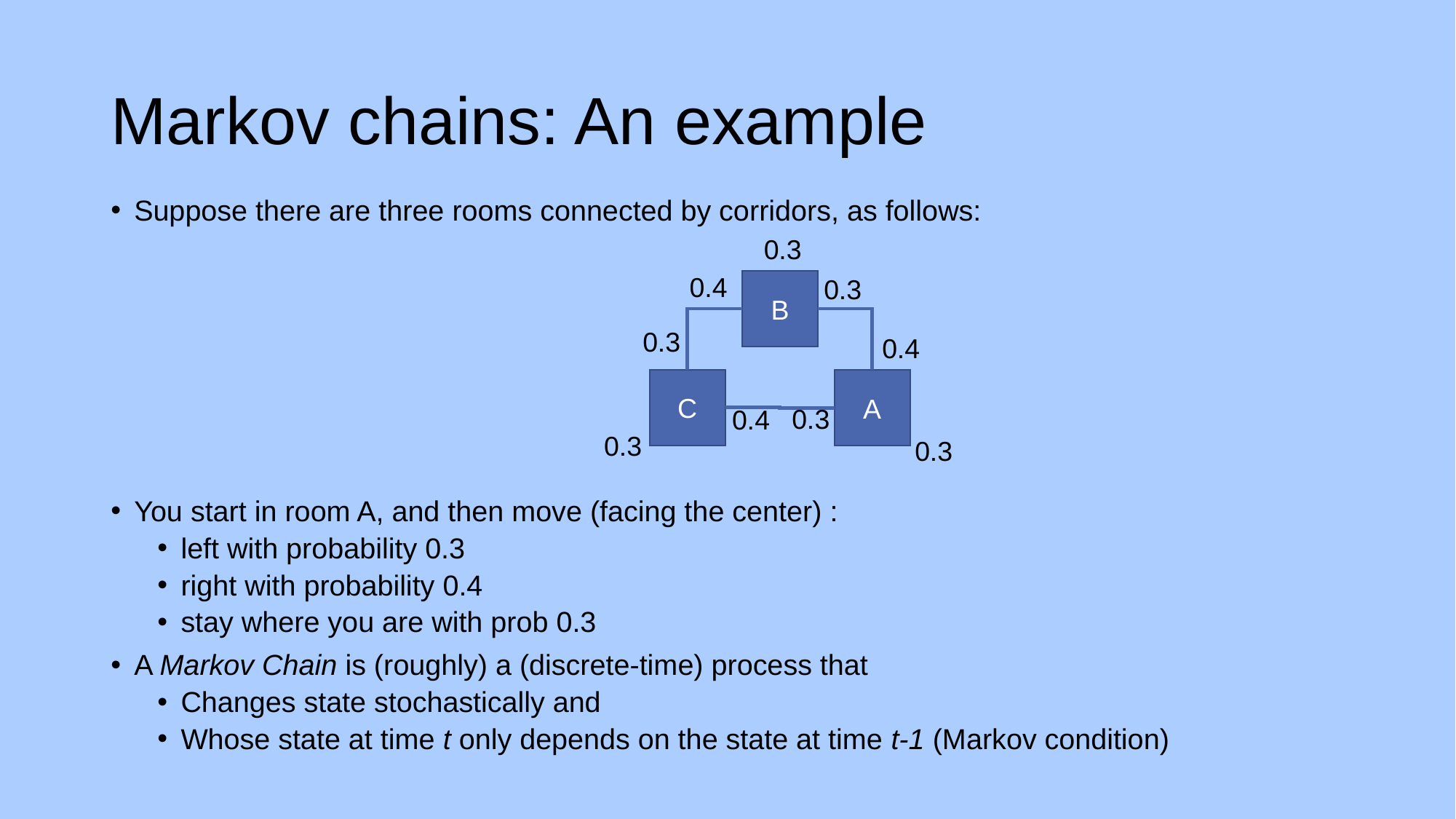

# Markov chains: An example
Suppose there are three rooms connected by corridors, as follows:

You start in room A, and then move (facing the center) :
left with probability 0.3
right with probability 0.4
stay where you are with prob 0.3
A Markov Chain is (roughly) a (discrete-time) process that
Changes state stochastically and
Whose state at time t only depends on the state at time t-1 (Markov condition)

0.3
0.4
0.3
B
C
A
0.3
0.4
0.3
0.4
0.3
0.3